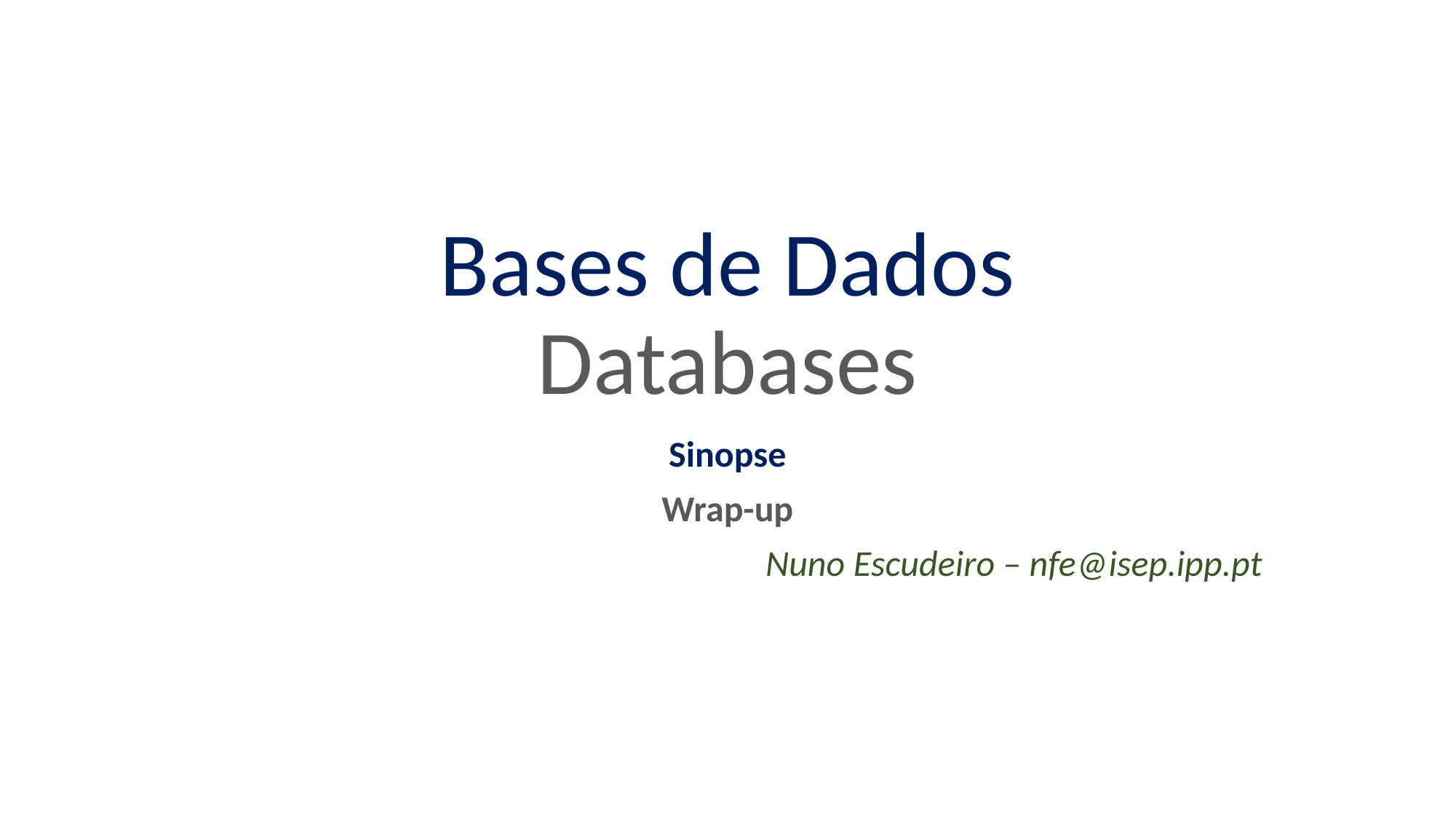

# Bases de Dados Databases
Sinopse
Wrap-up
Nuno Escudeiro – nfe@isep.ipp.pt